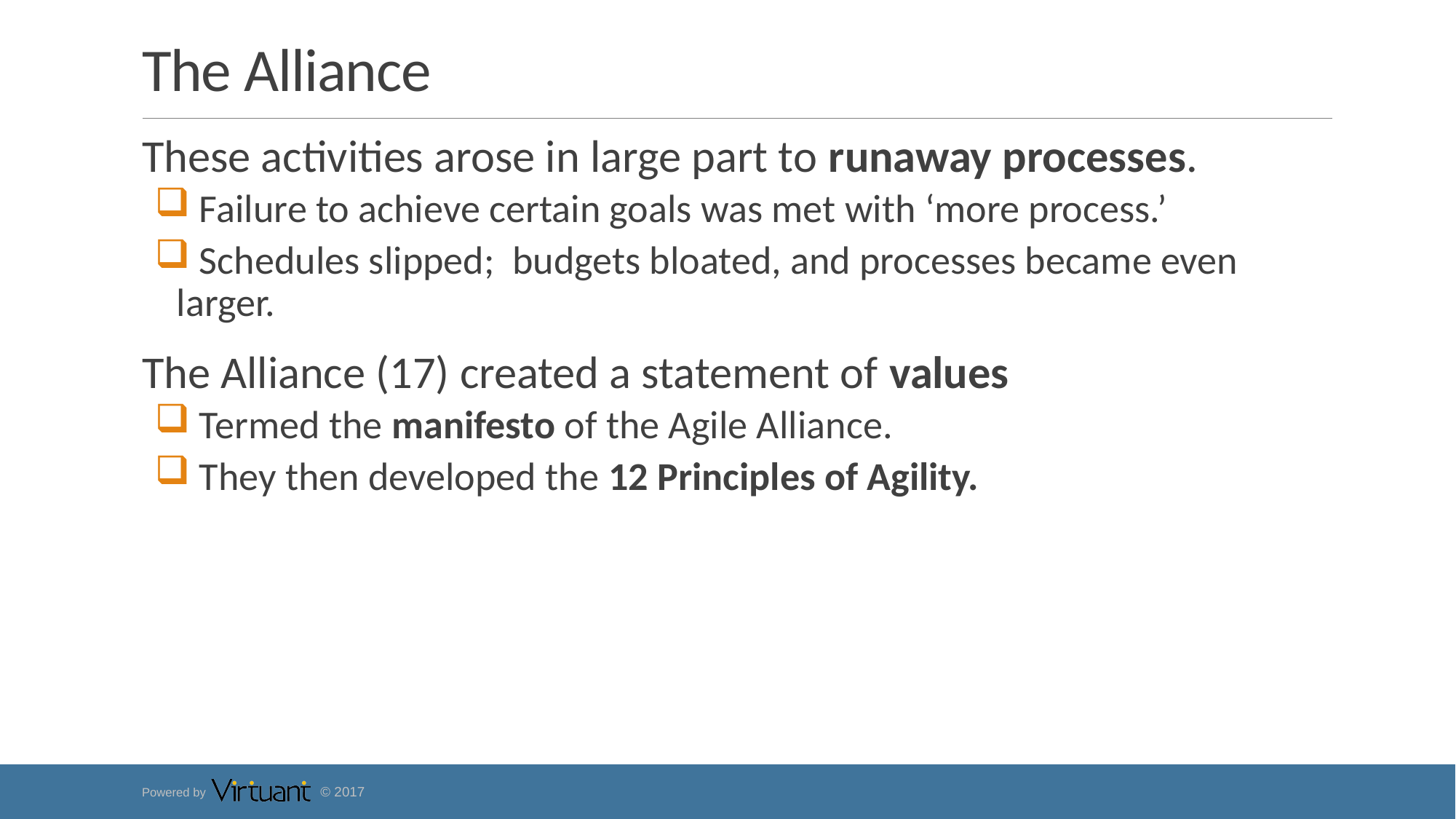

# The Alliance
These activities arose in large part to runaway processes.
 Failure to achieve certain goals was met with ‘more process.’
 Schedules slipped;  budgets bloated, and processes became even larger.
The Alliance (17) created a statement of values
 Termed the manifesto of the Agile Alliance.
 They then developed the 12 Principles of Agility.